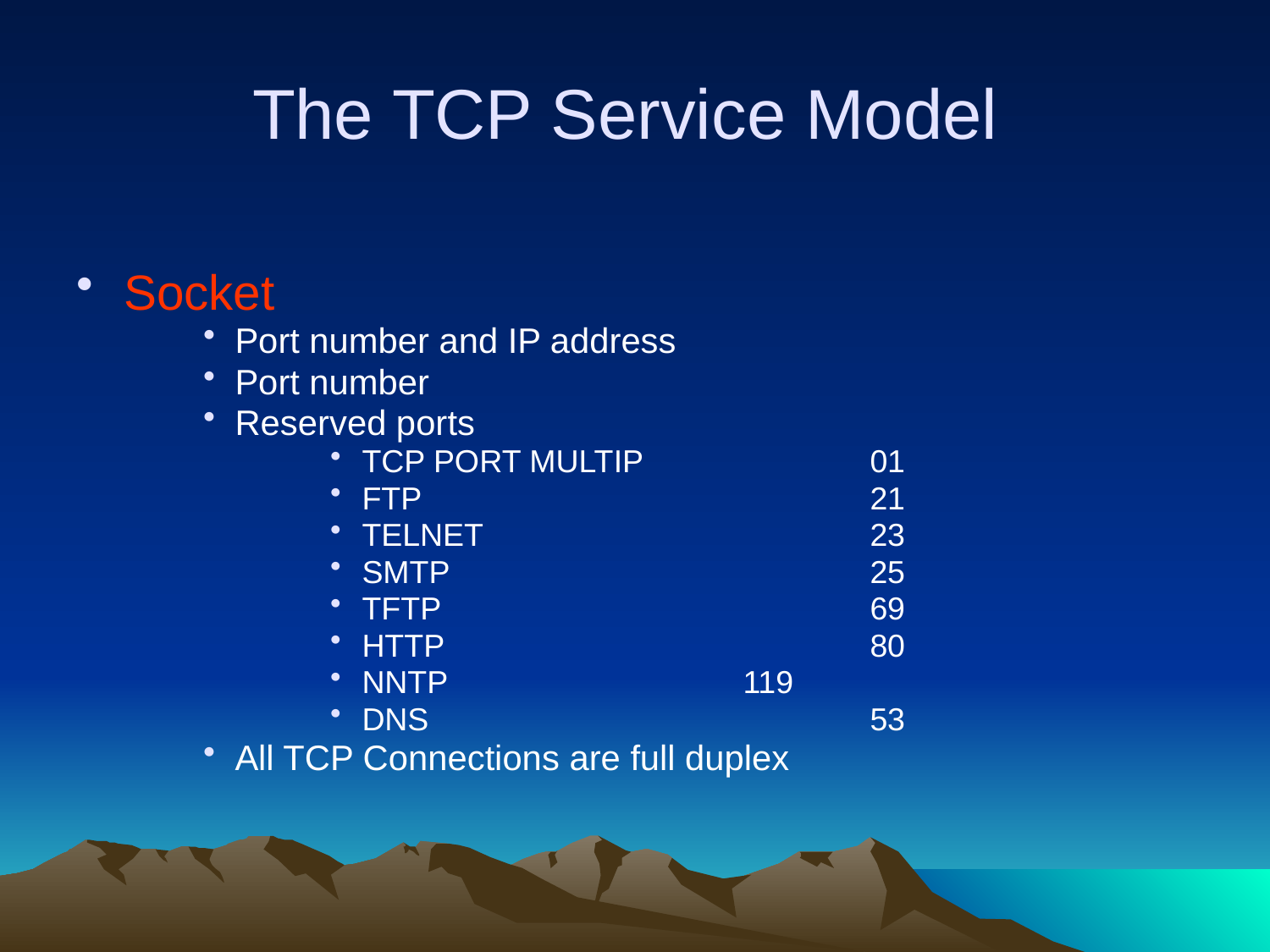

The TCP Service Model

Socket
Port number and IP address
Port number
Reserved ports
TCP PORT MULTIP  		01
FTP 				21
TELNET 			23
SMTP				25
TFTP				69
HTTP				80
NNTP 			119
DNS 				53
All TCP Connections are full duplex